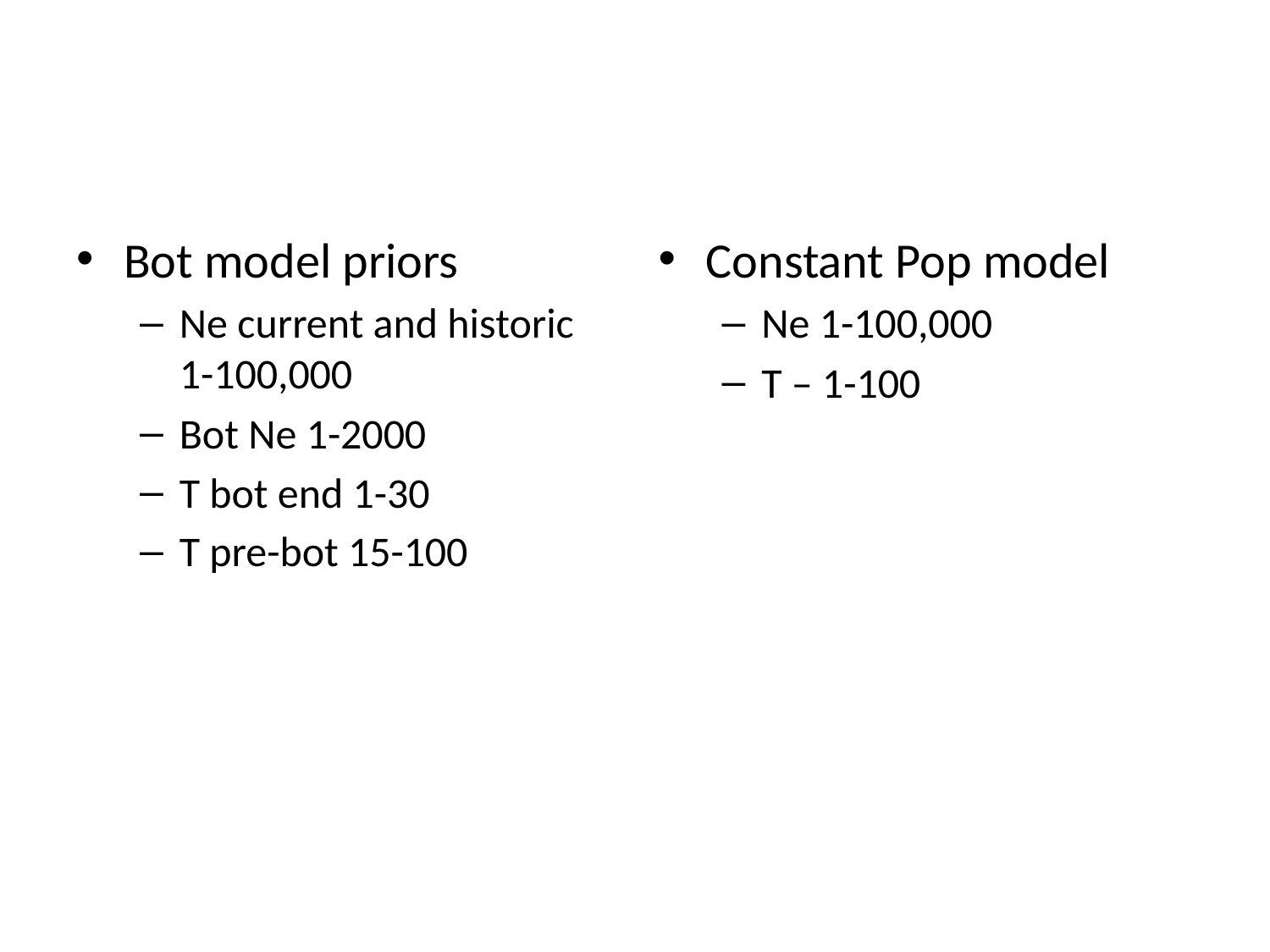

#
Bot model priors
Ne current and historic 1-100,000
Bot Ne 1-2000
T bot end 1-30
T pre-bot 15-100
Constant Pop model
Ne 1-100,000
T – 1-100